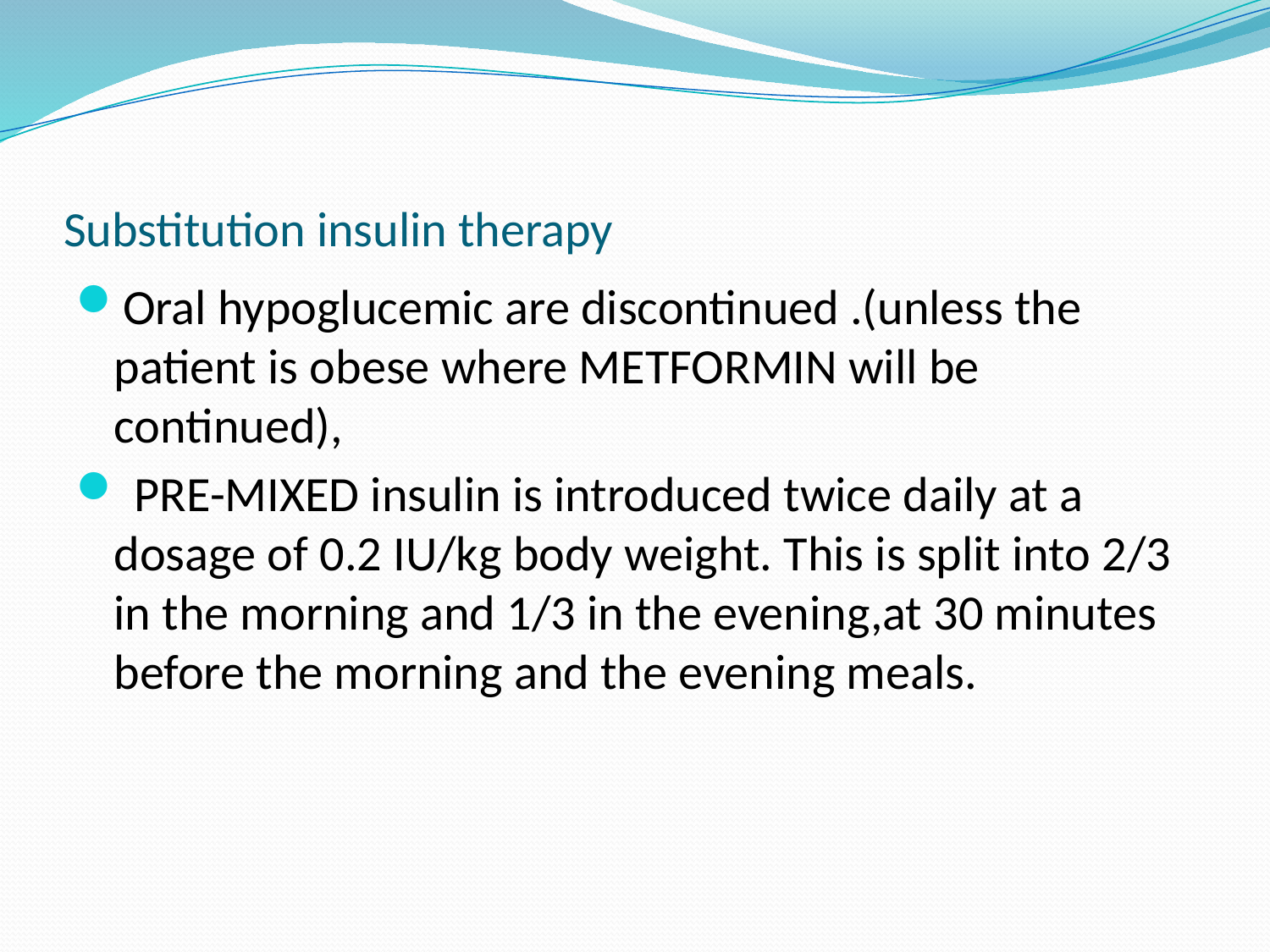

# Substitution insulin therapy
Oral hypoglucemic are discontinued .(unless the patient is obese where METFORMIN will be continued),
 PRE-MIXED insulin is introduced twice daily at a dosage of 0.2 IU/kg body weight. This is split into 2/3 in the morning and 1/3 in the evening,at 30 minutes before the morning and the evening meals.